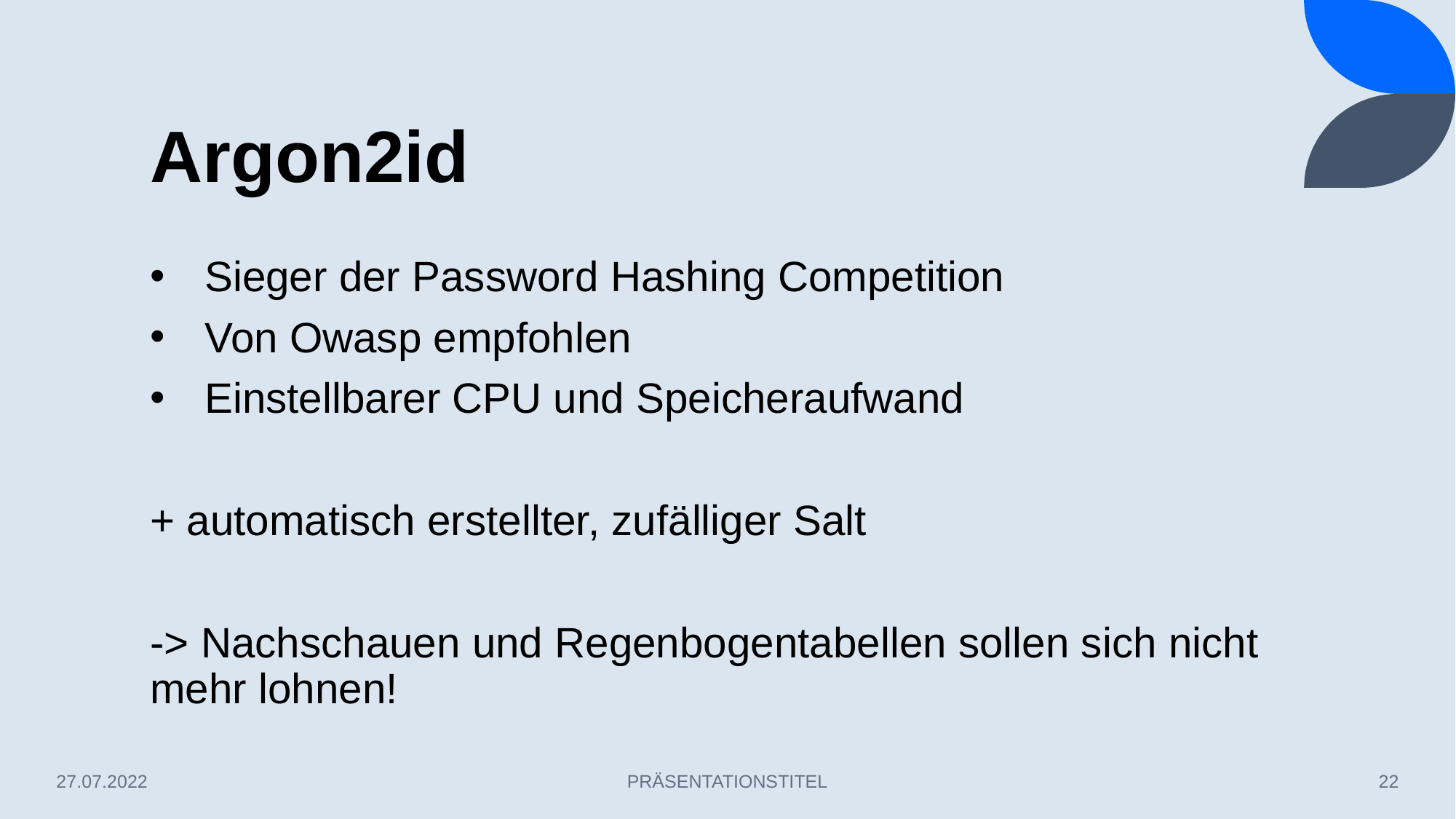

# Argon2id
Sieger der Password Hashing Competition
Von Owasp empfohlen
Einstellbarer CPU und Speicheraufwand

+ automatisch erstellter, zufälliger Salt

-> Nachschauen und Regenbogentabellen sollen sich nicht mehr lohnen!
27.07.2022
PRÄSENTATIONSTITEL
22